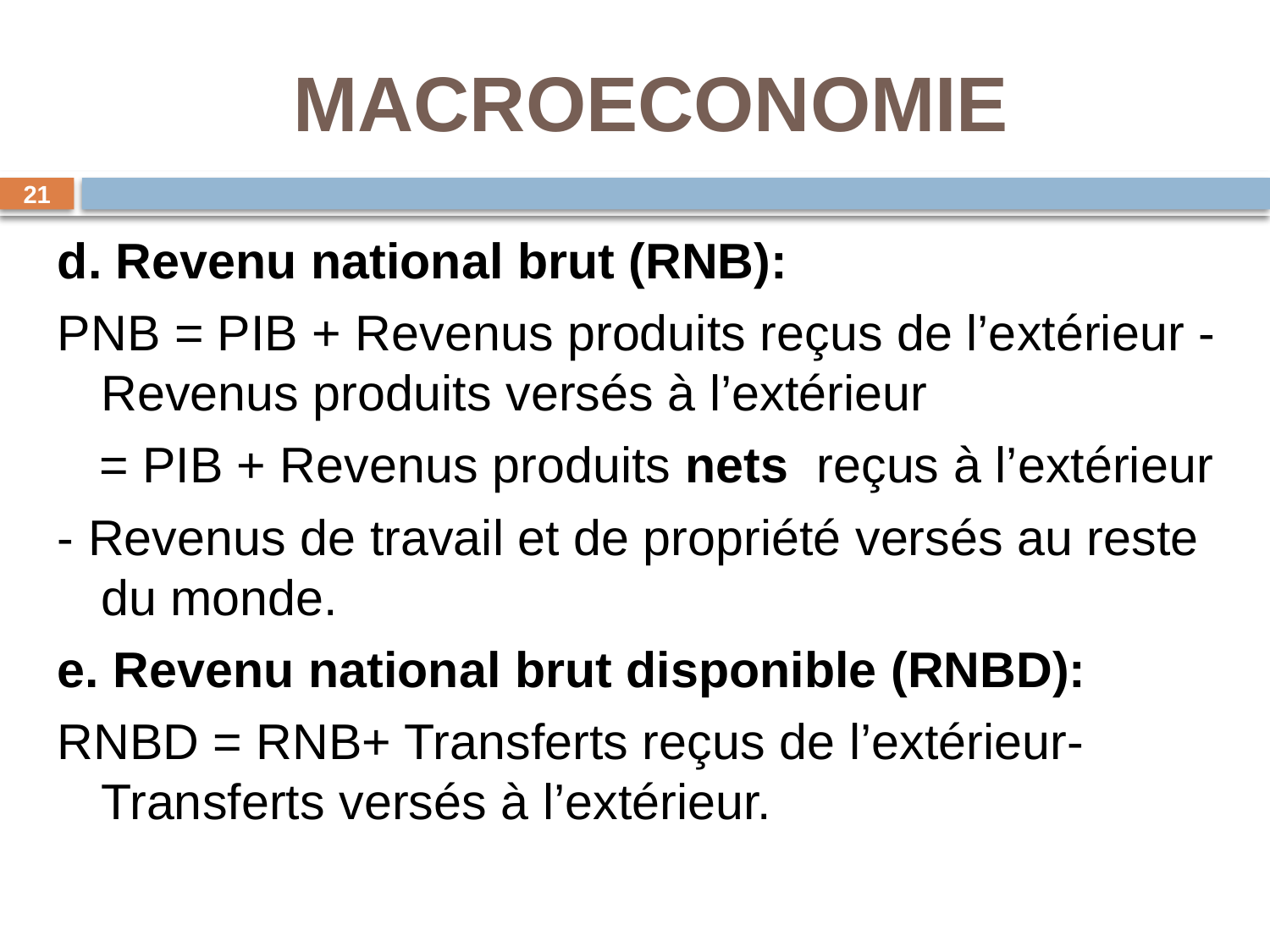

# MACROECONOMIE
21
d. Revenu national brut (RNB):
PNB = PIB + Revenus produits reçus de l’extérieur - Revenus produits versés à l’extérieur
   = PIB + Revenus produits nets  reçus à l’extérieur
- Revenus de travail et de propriété versés au reste du monde.
e. Revenu national brut disponible (RNBD):
RNBD = RNB+ Transferts reçus de l’extérieur- Transferts versés à l’extérieur.